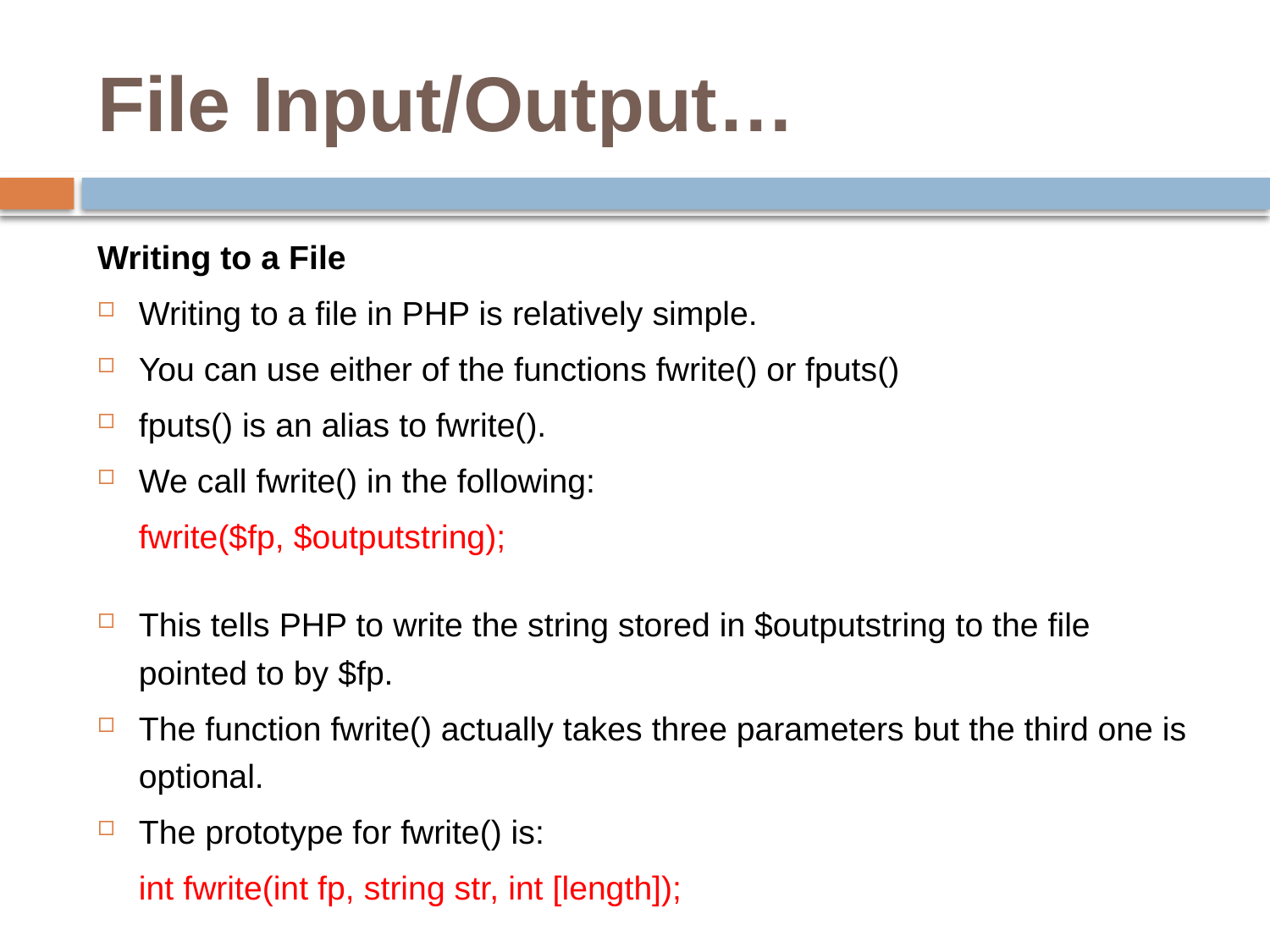

# File Input/Output…
Writing to a File
Writing to a file in PHP is relatively simple.
You can use either of the functions fwrite() or fputs()
fputs() is an alias to fwrite().
We call fwrite() in the following:
		fwrite($fp, $outputstring);

This tells PHP to write the string stored in $outputstring to the file pointed to by $fp.
The function fwrite() actually takes three parameters but the third one is optional.
The prototype for fwrite() is:
		int fwrite(int fp, string str, int [length]);